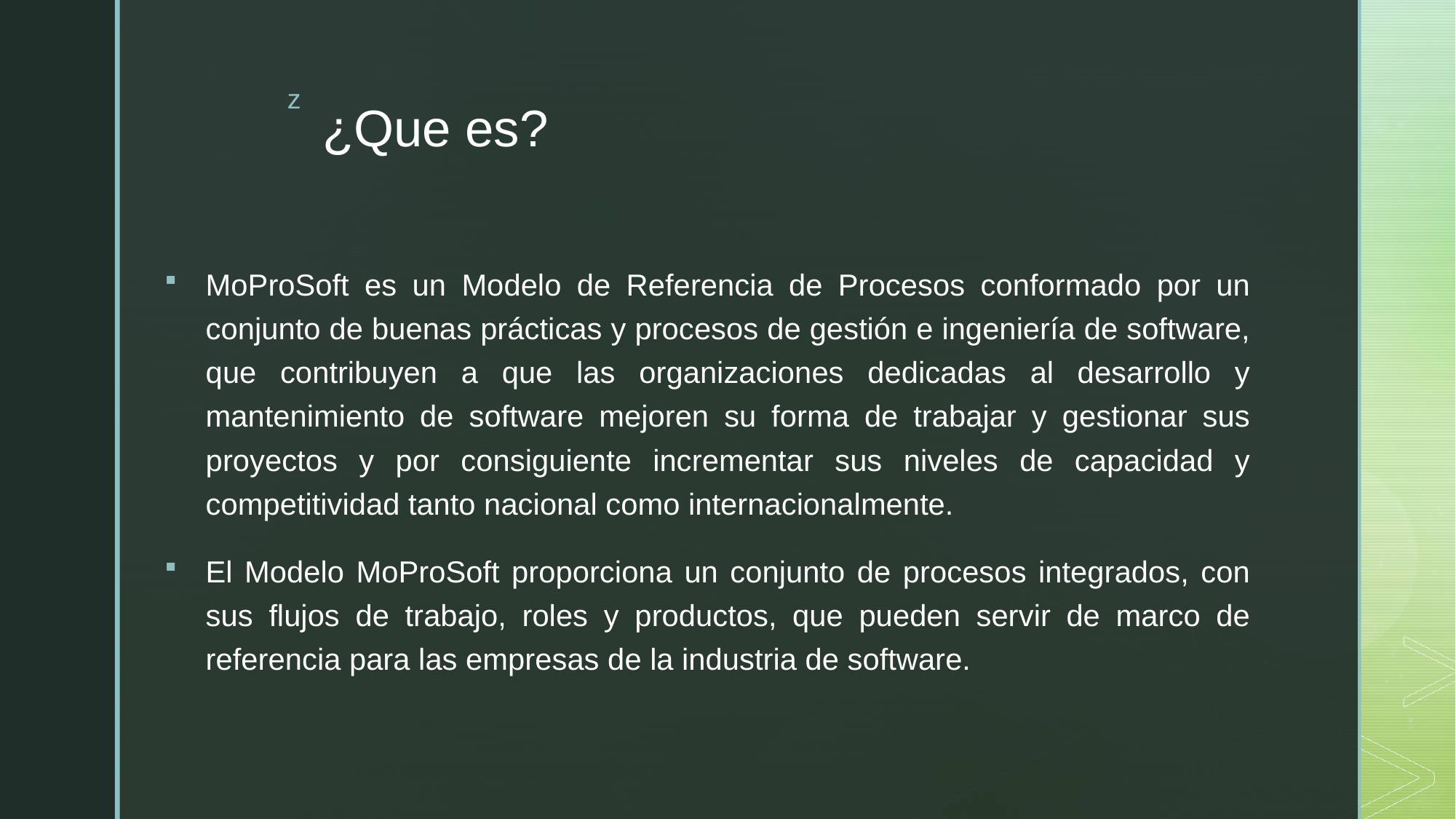

# ¿Que es?
MoProSoft es un Modelo de Referencia de Procesos conformado por un conjunto de buenas prácticas y procesos de gestión e ingeniería de software, que contribuyen a que las organizaciones dedicadas al desarrollo y mantenimiento de software mejoren su forma de trabajar y gestionar sus proyectos y por consiguiente incrementar sus niveles de capacidad y competitividad tanto nacional como internacionalmente.
El Modelo MoProSoft proporciona un conjunto de procesos integrados, con sus flujos de trabajo, roles y productos, que pueden servir de marco de referencia para las empresas de la industria de software.